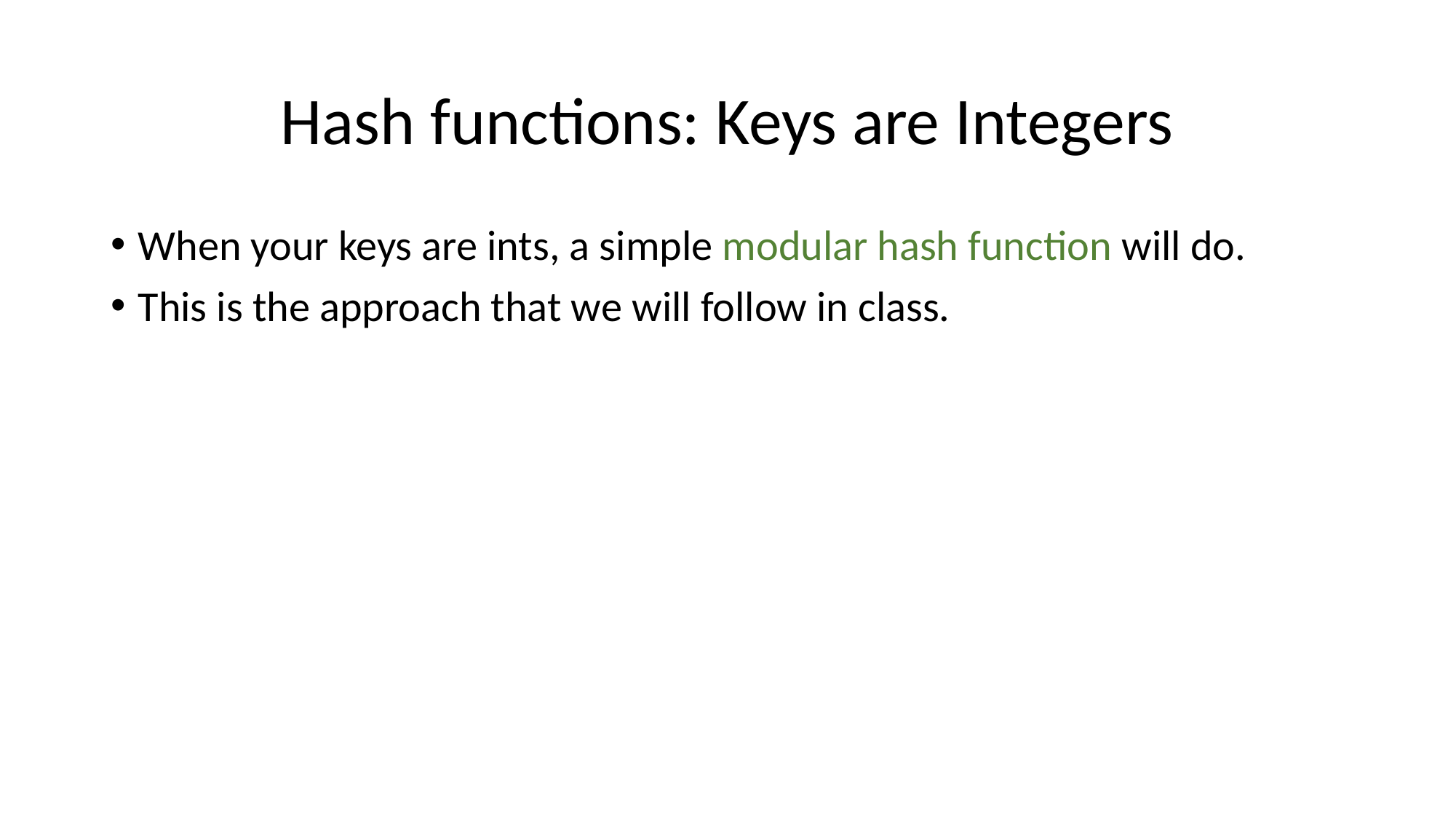

# Hash functions: Keys are Integers
When your keys are ints, a simple modular hash function will do.
This is the approach that we will follow in class.